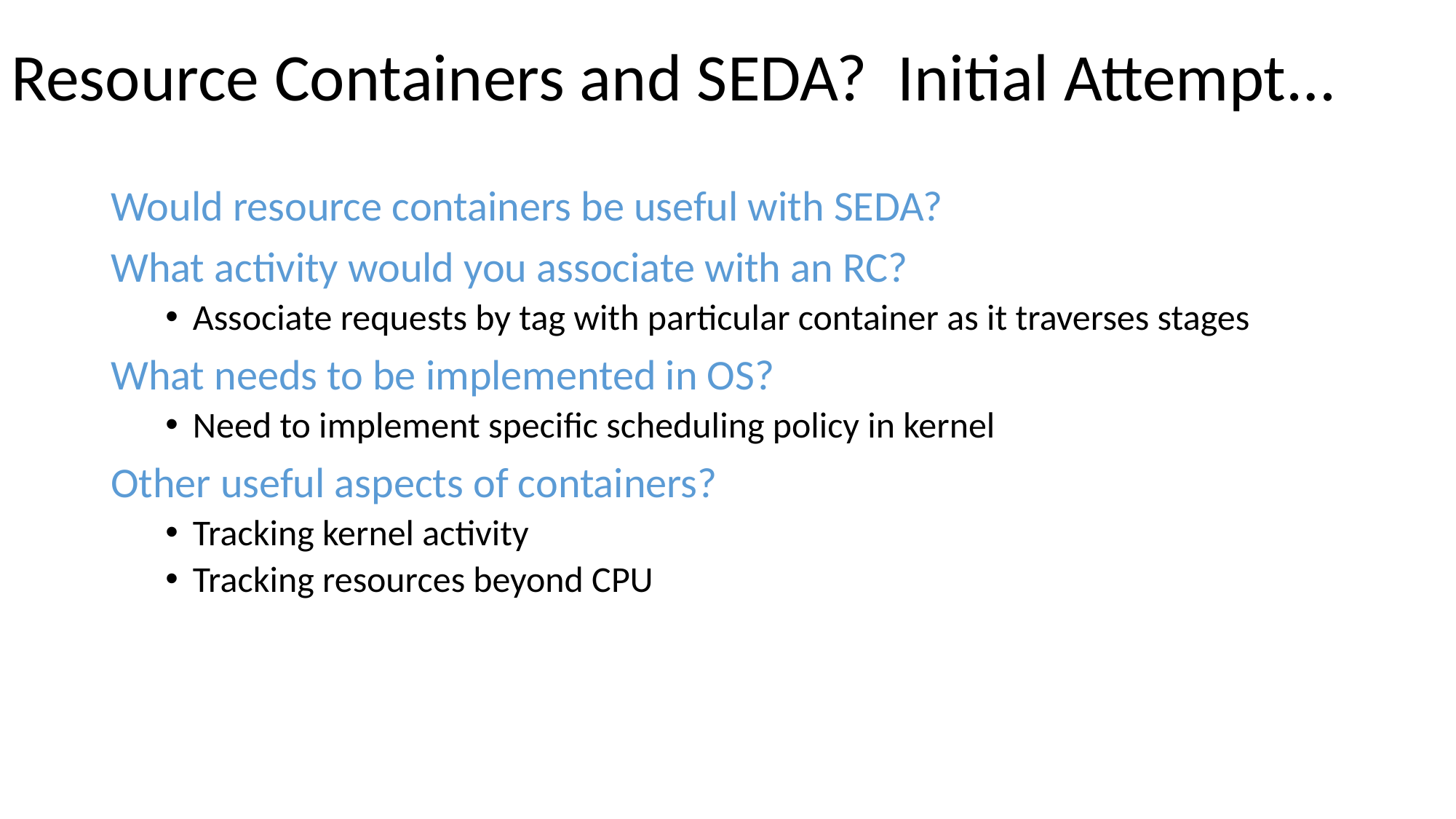

# Resource Containers and SEDA?  Initial Attempt…
Would resource containers be useful with SEDA?
What activity would you associate with an RC?
Associate requests by tag with particular container as it traverses stages
What needs to be implemented in OS?
Need to implement specific scheduling policy in kernel
Other useful aspects of containers?
Tracking kernel activity
Tracking resources beyond CPU